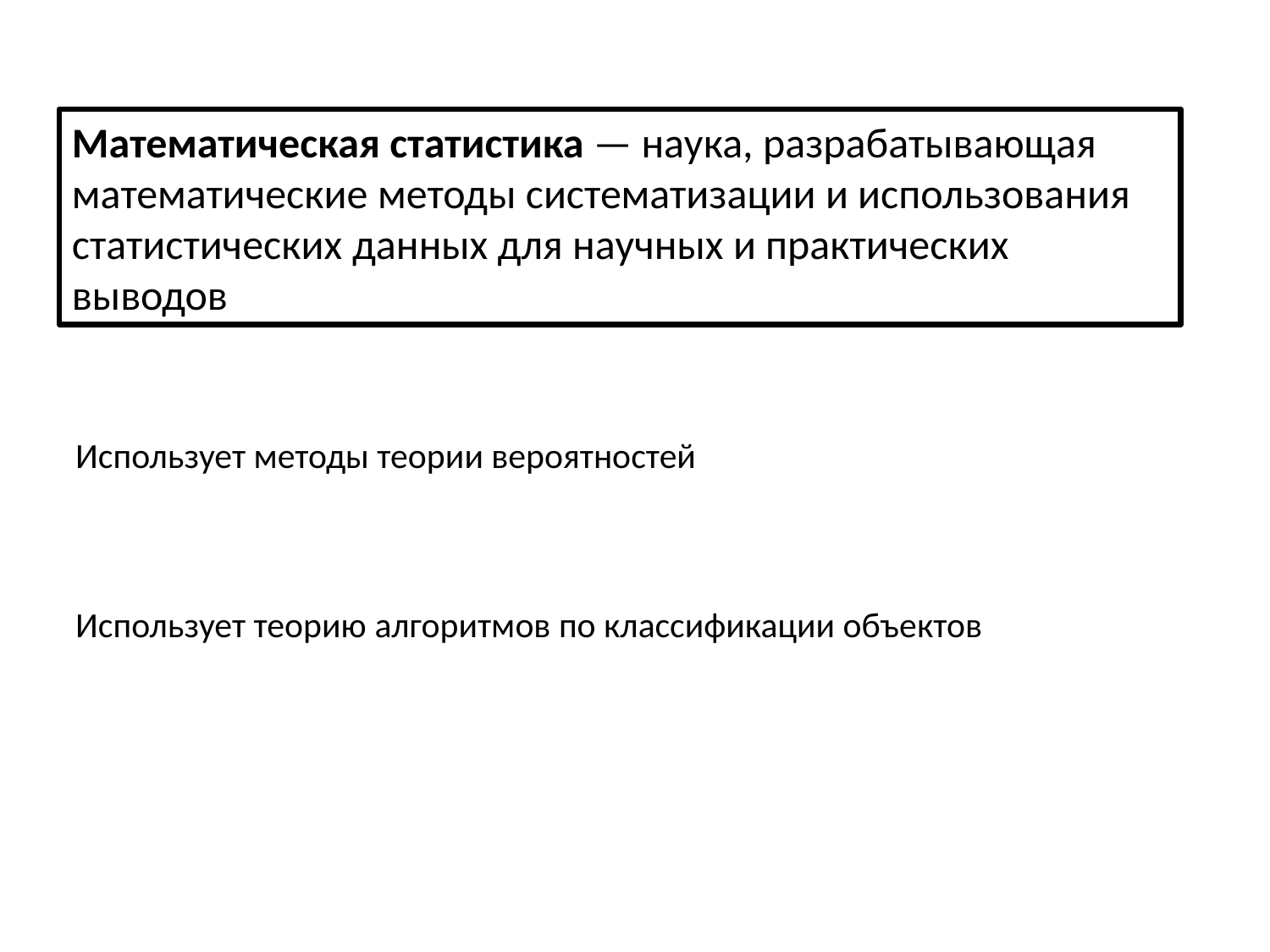

Математическая статистика — наука, разрабатывающая математические методы систематизации и использования статистических данных для научных и практических выводов
Использует методы теории вероятностей

Использует теорию алгоритмов по классификации объектов